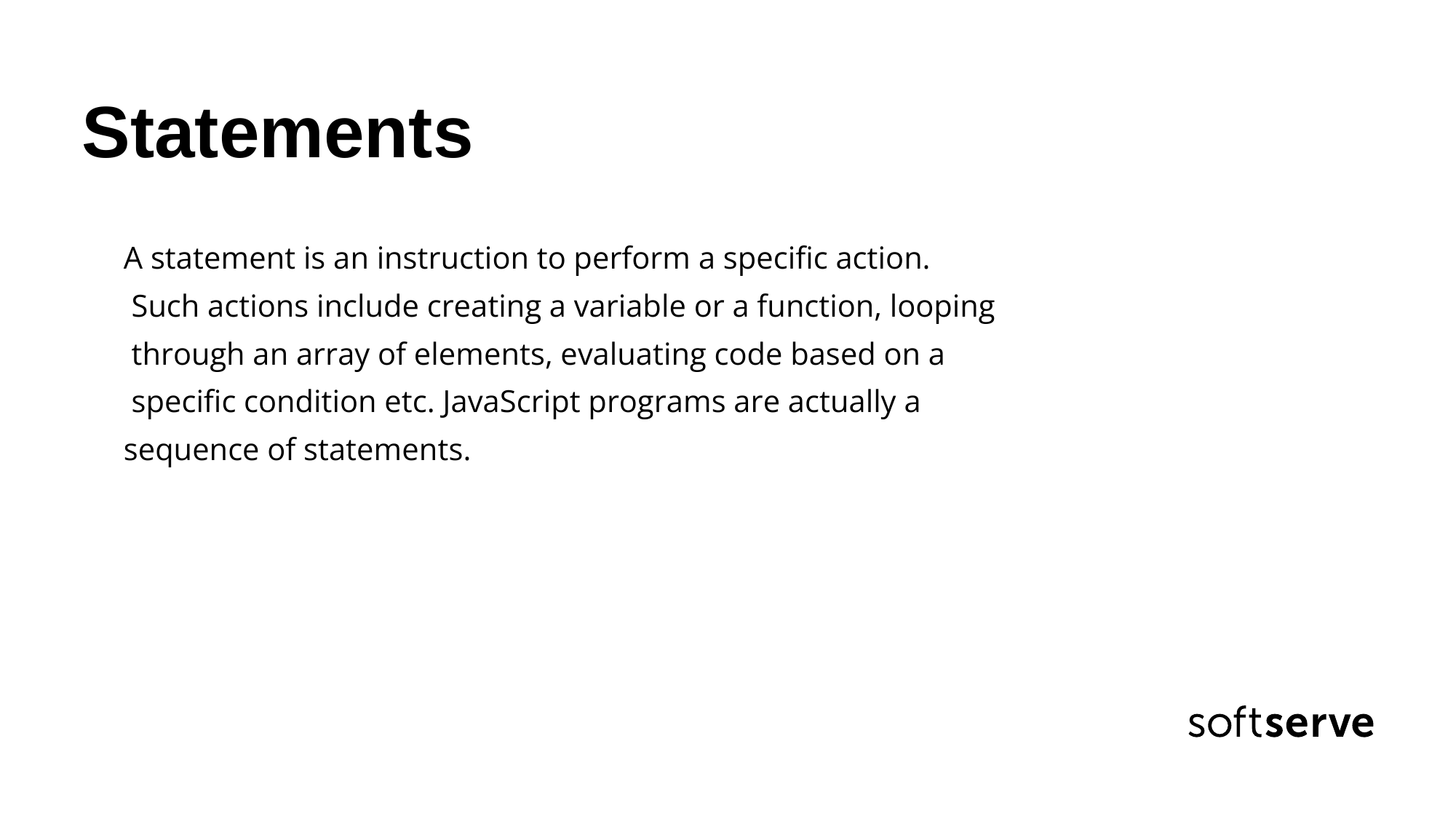

Statements
A statement is an instruction to perform a specific action.
 Such actions include creating a variable or a function, looping
 through an array of elements, evaluating code based on a
 specific condition etc. JavaScript programs are actually a
sequence of statements.